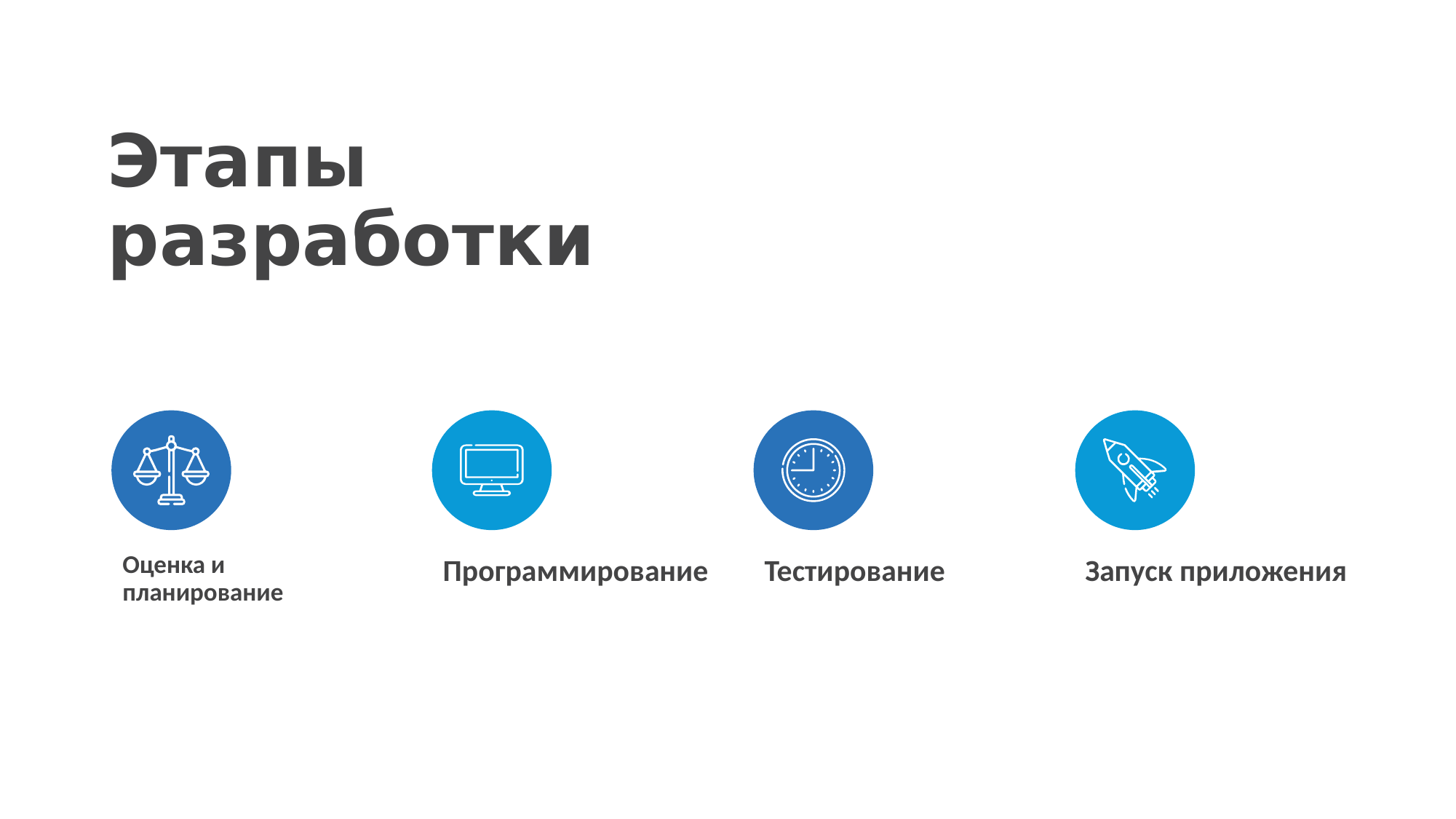

# Этапы разработки

Оценка и планирование
Программирование
Тестирование
Запуск приложения